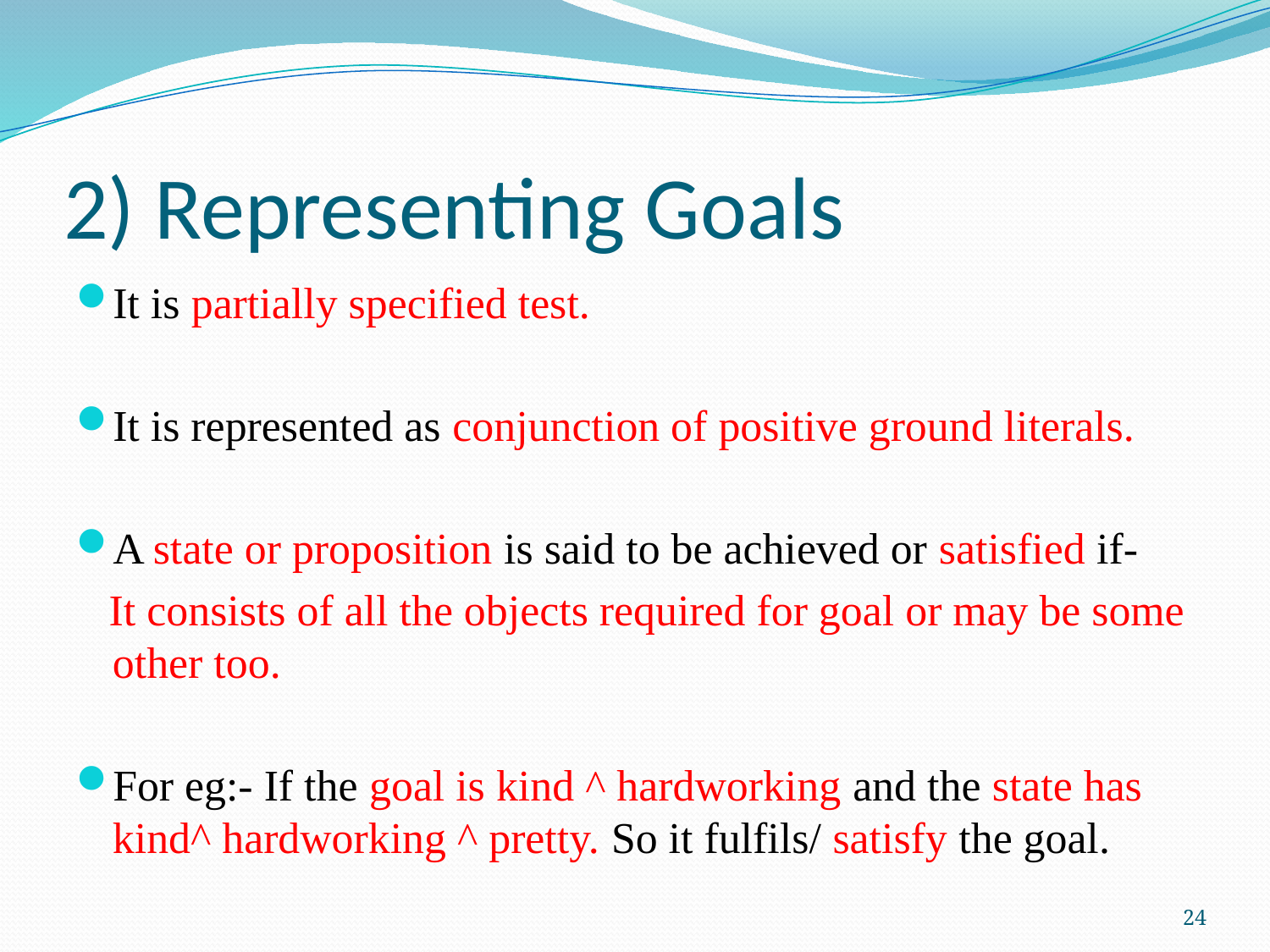

# 2) Representing Goals
It is partially specified test.

It is represented as conjunction of positive ground literals.

A state or proposition is said to be achieved or satisfied if-
   It consists of all the objects required for goal or may be some other too.

For eg:- If the goal is kind ^ hardworking and the state has kind^ hardworking ^ pretty. So it fulfils/ satisfy the goal.
24